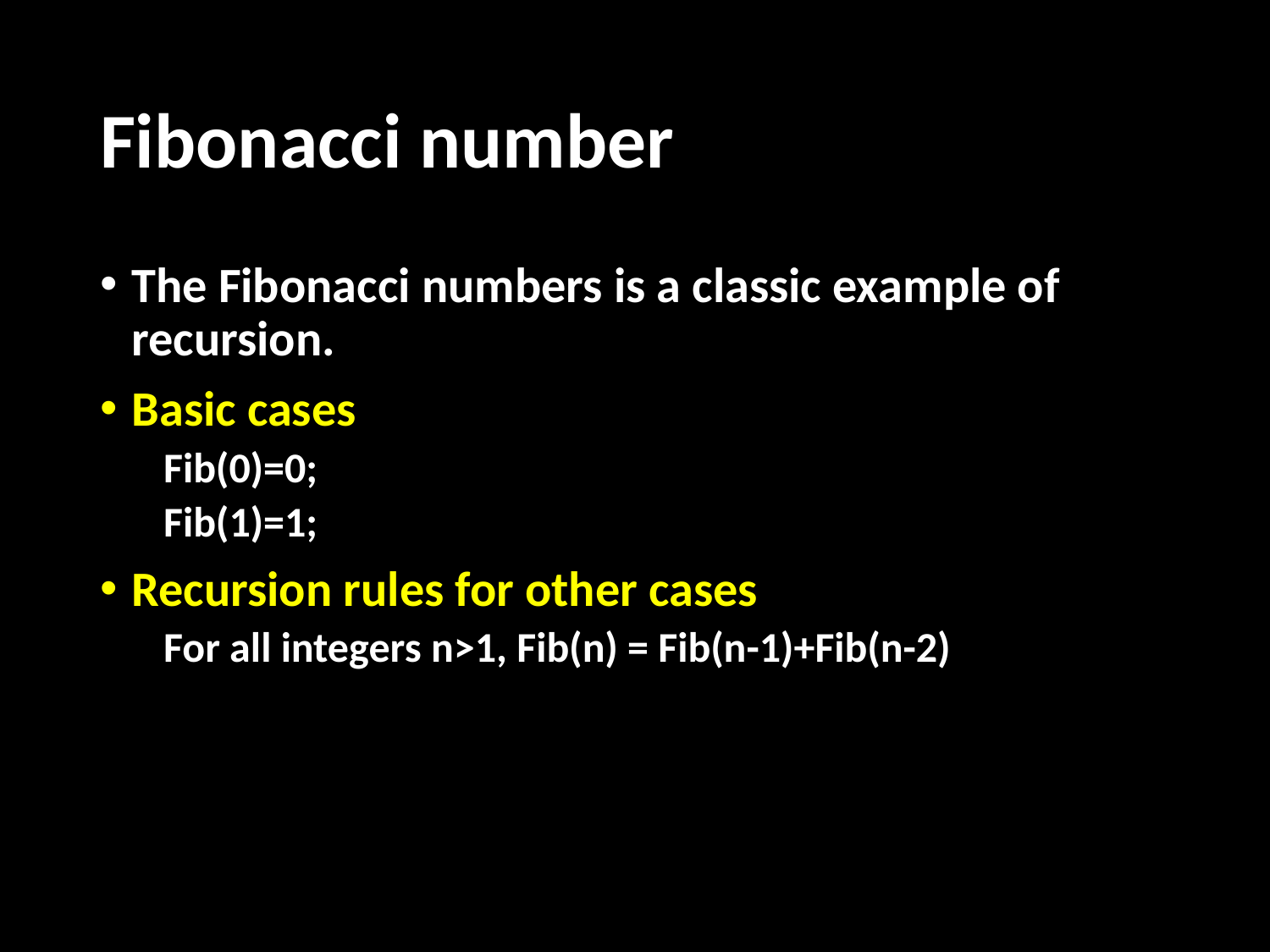

# Fibonacci number
The Fibonacci numbers is a classic example of recursion.
Basic cases
Fib(0)=0;
Fib(1)=1;
Recursion rules for other cases
For all integers n>1, Fib(n) = Fib(n-1)+Fib(n-2)